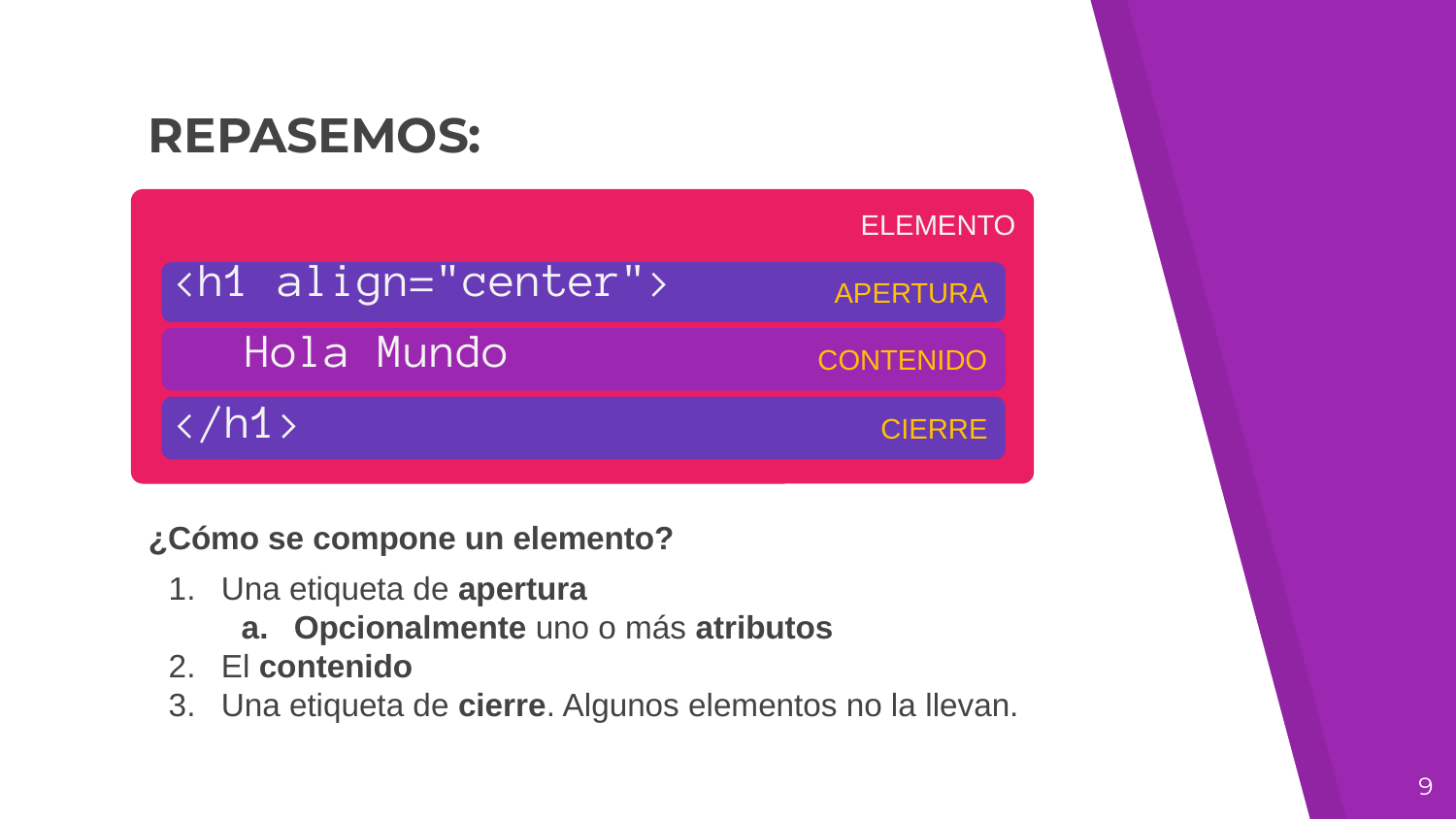

REPASEMOS:
ELEMENTO
<h1 align="center">
Hola Mundo
</h1>
APERTURA
CONTENIDO
CIERRE
¿Cómo se compone un elemento?
Una etiqueta de apertura
Opcionalmente uno o más atributos
El contenido
Una etiqueta de cierre. Algunos elementos no la llevan.
9